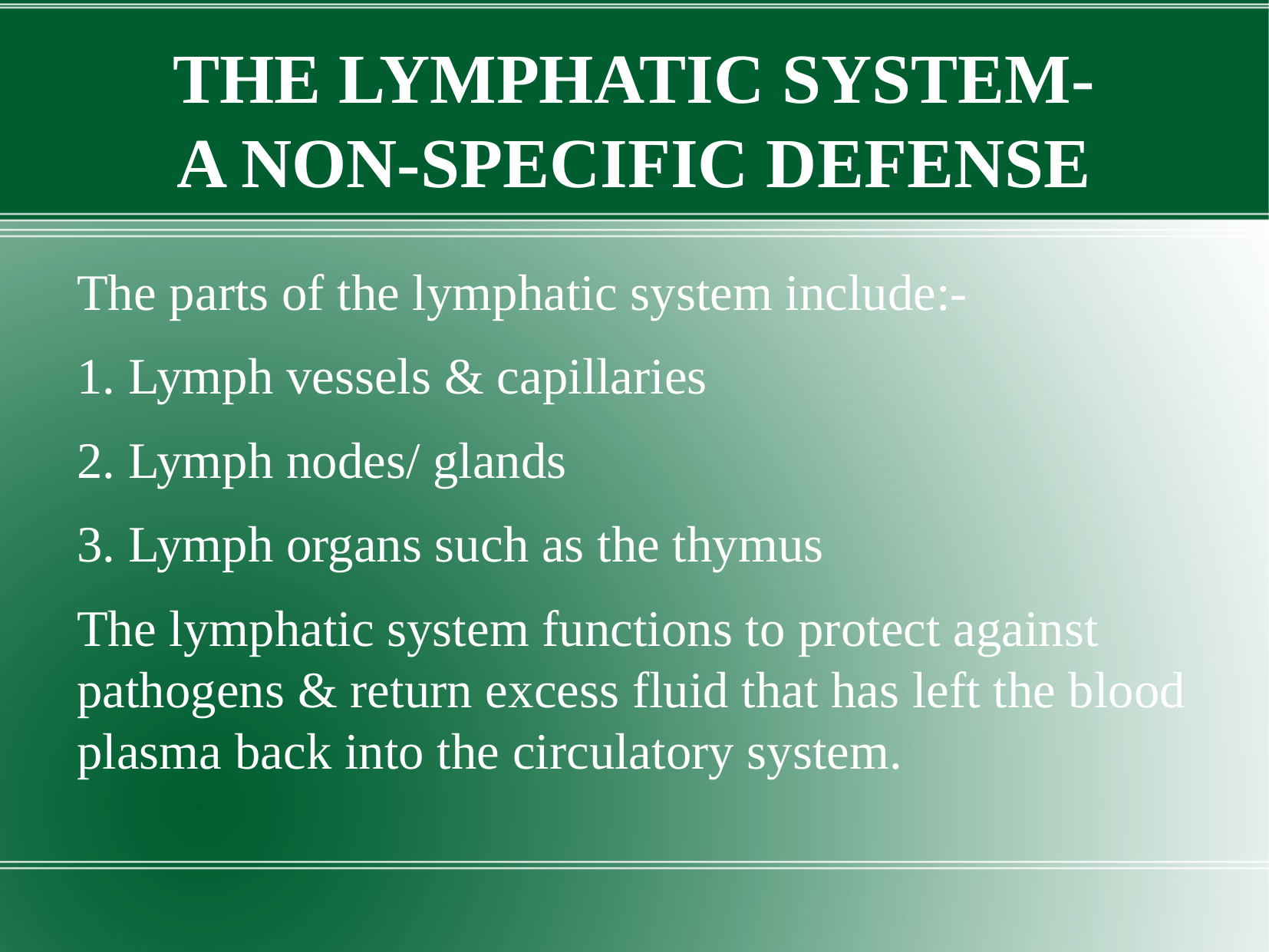

THE LYMPHATIC SYSTEM-
A NON-SPECIFIC DEFENSE
The parts of the lymphatic system include:-
1. Lymph vessels & capillaries
2. Lymph nodes/ glands
3. Lymph organs such as the thymus
The lymphatic system functions to protect against pathogens & return excess fluid that has left the blood plasma back into the circulatory system.